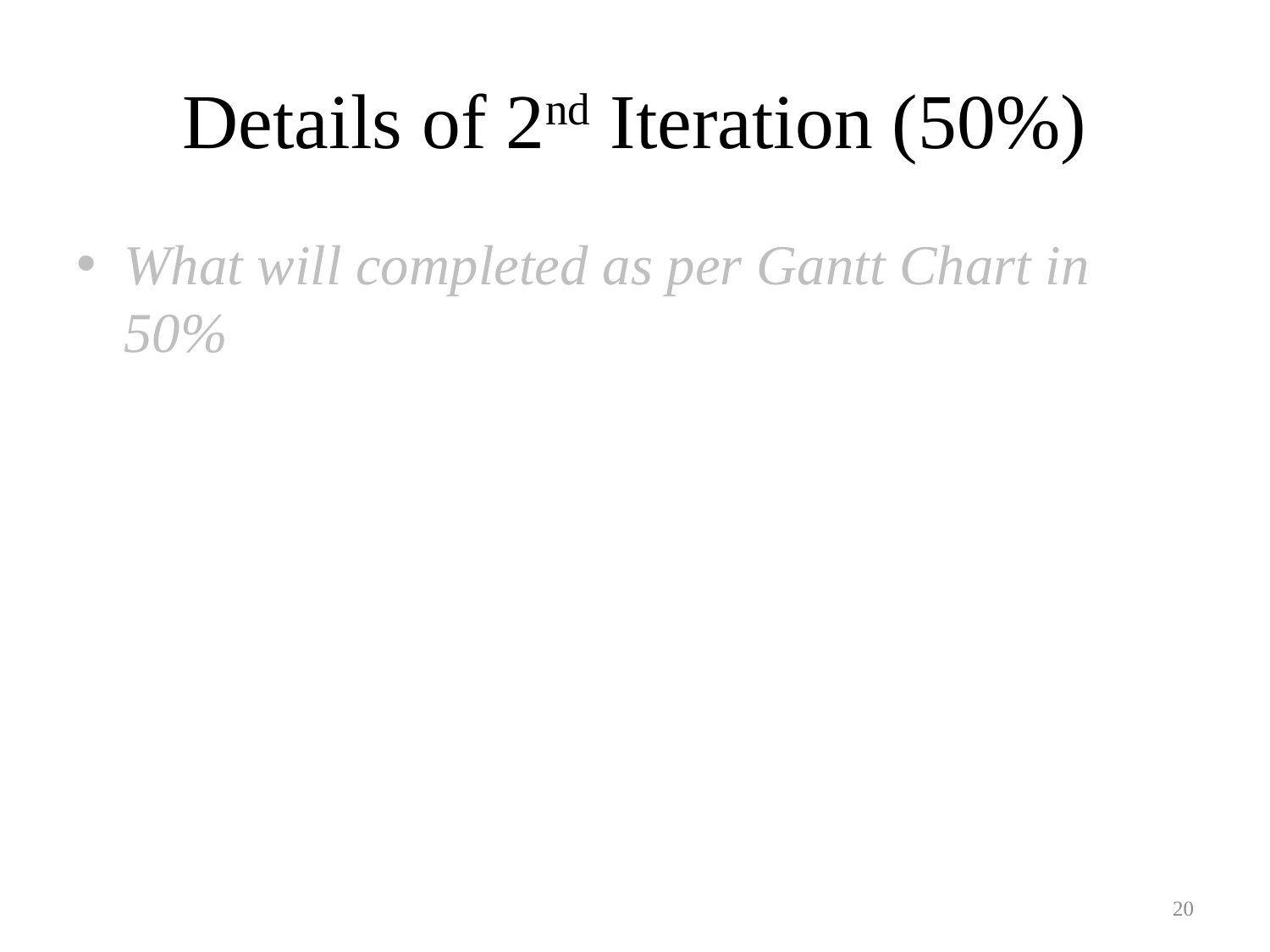

# Details of 2nd Iteration (50%)
What will completed as per Gantt Chart in 50%
20